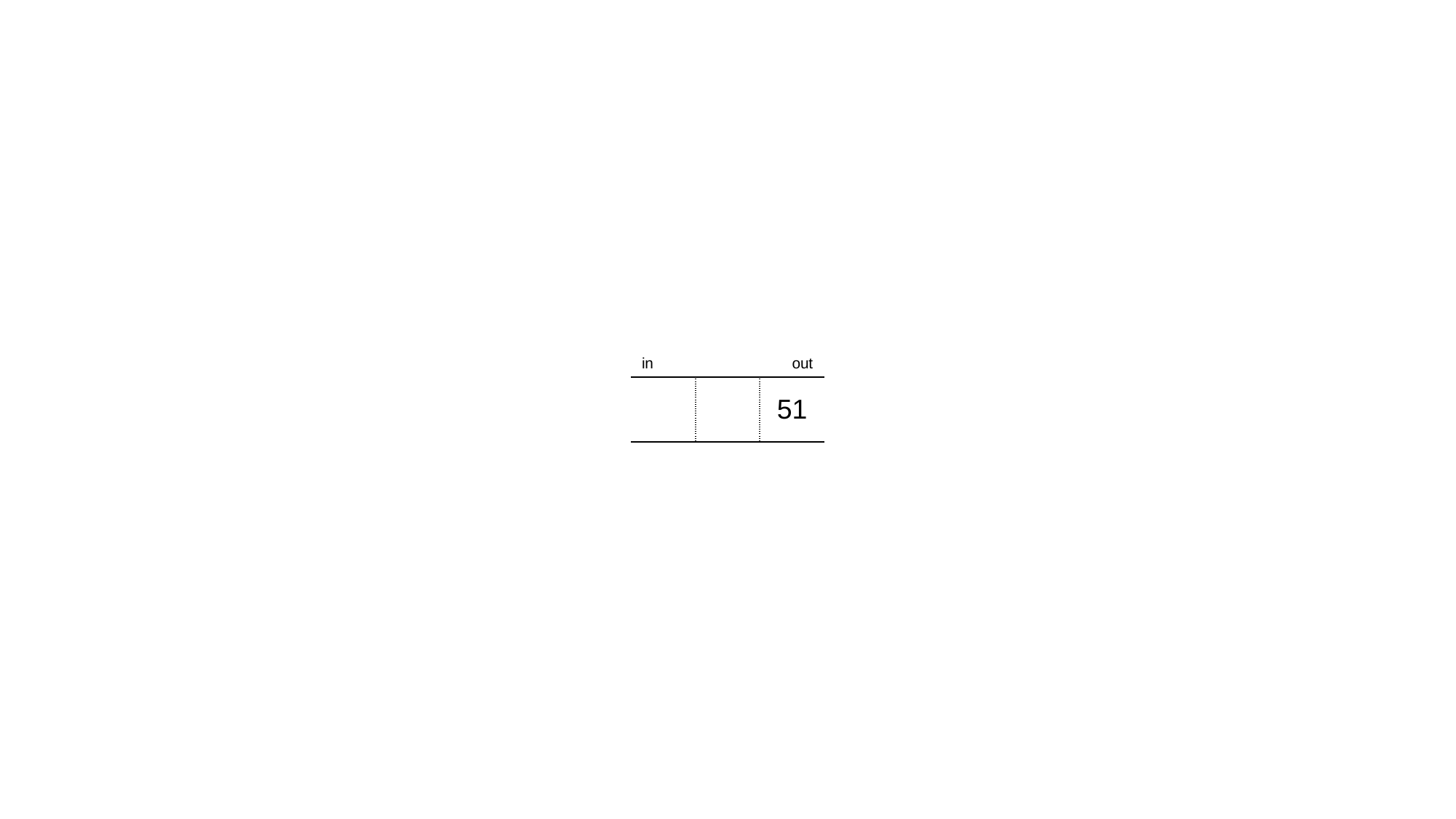

out
in
|  |  | 51 |
| --- | --- | --- |